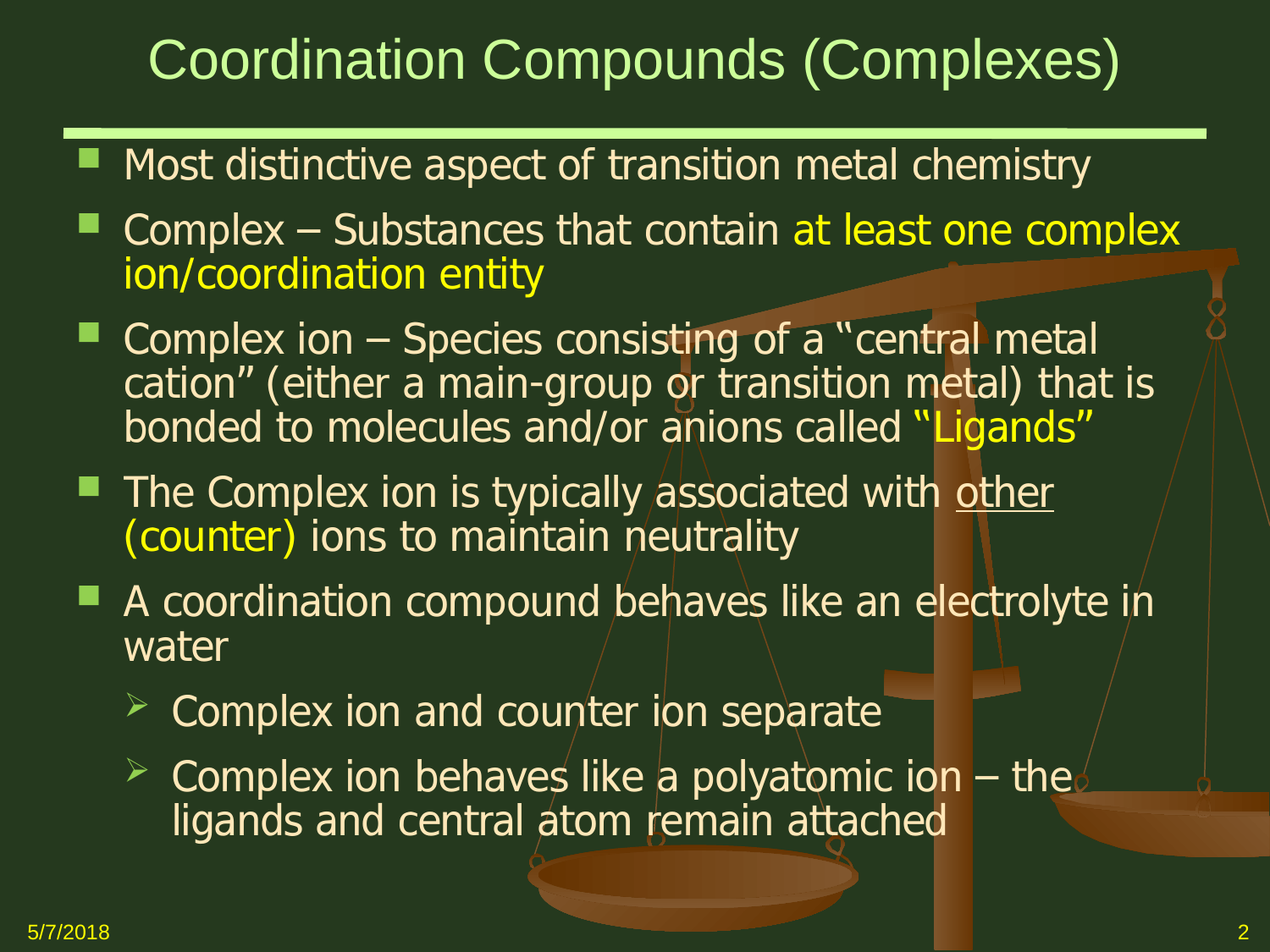

# Coordination Compounds (Complexes)
Most distinctive aspect of transition metal chemistry
Complex – Substances that contain at least one complex ion/coordination entity
Complex ion – Species consisting of a “central metal cation” (either a main-group or transition metal) that is bonded to molecules and/or anions called “Ligands”
The Complex ion is typically associated with other (counter) ions to maintain neutrality
A coordination compound behaves like an electrolyte in water
Complex ion and counter ion separate
Complex ion behaves like a polyatomic ion – the ligands and central atom remain attached

5/7/2018
2